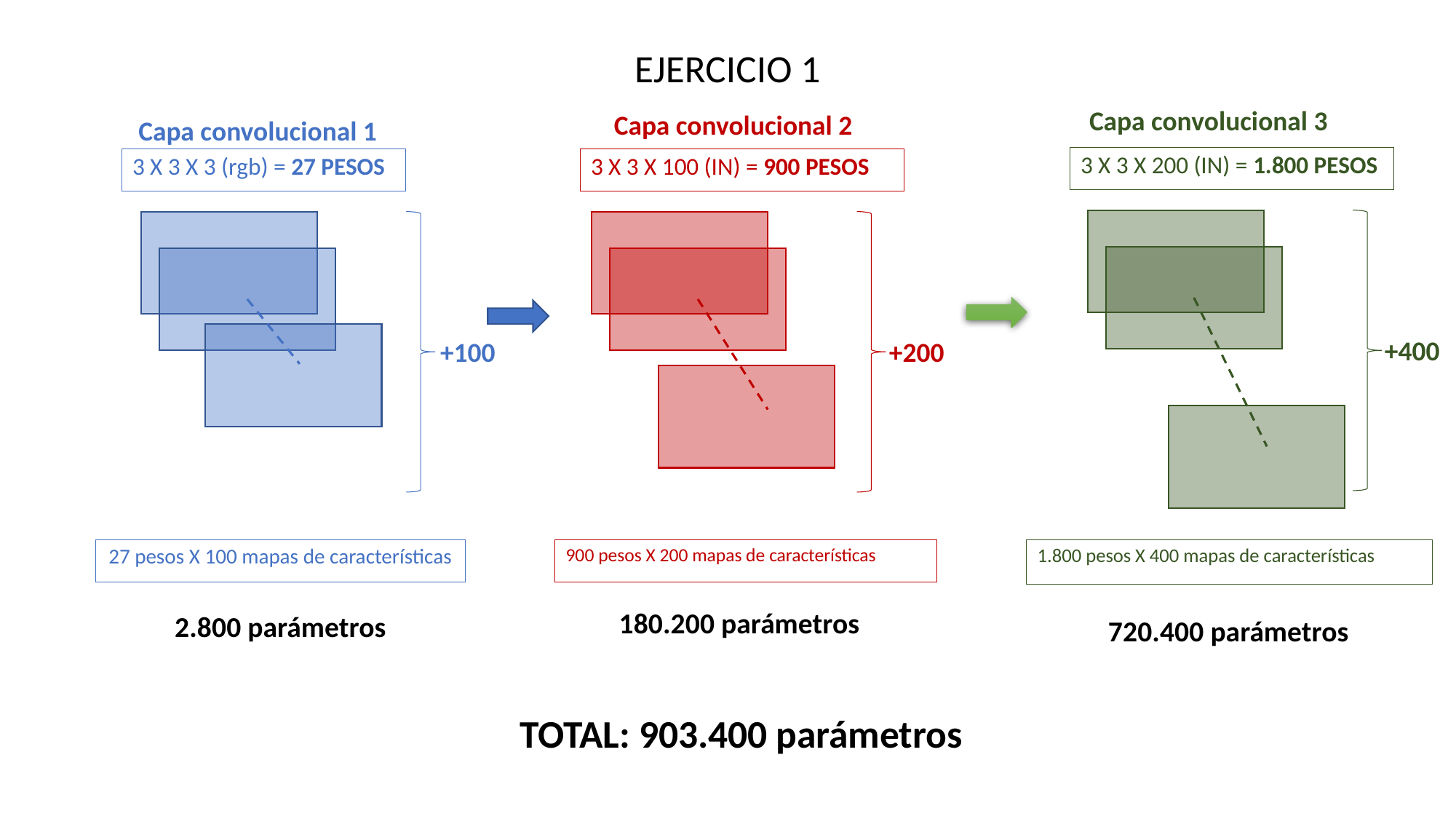

# EJERCICIO 1
Capa convolucional 3
Capa convolucional 2
Capa convolucional 1
3 X 3 X 200 (IN) = 1.800 PESOS
3 X 3 X 3 (rgb) = 27 PESOS
3 X 3 X 100 (IN) = 900 PESOS

 +400
 +100
 +200

27 pesos X 100 mapas de características
900 pesos X 200 mapas de características
1.800 pesos X 400 mapas de características
180.200 parámetros
2.800 parámetros
720.400 parámetros
TOTAL: 903.400 parámetros